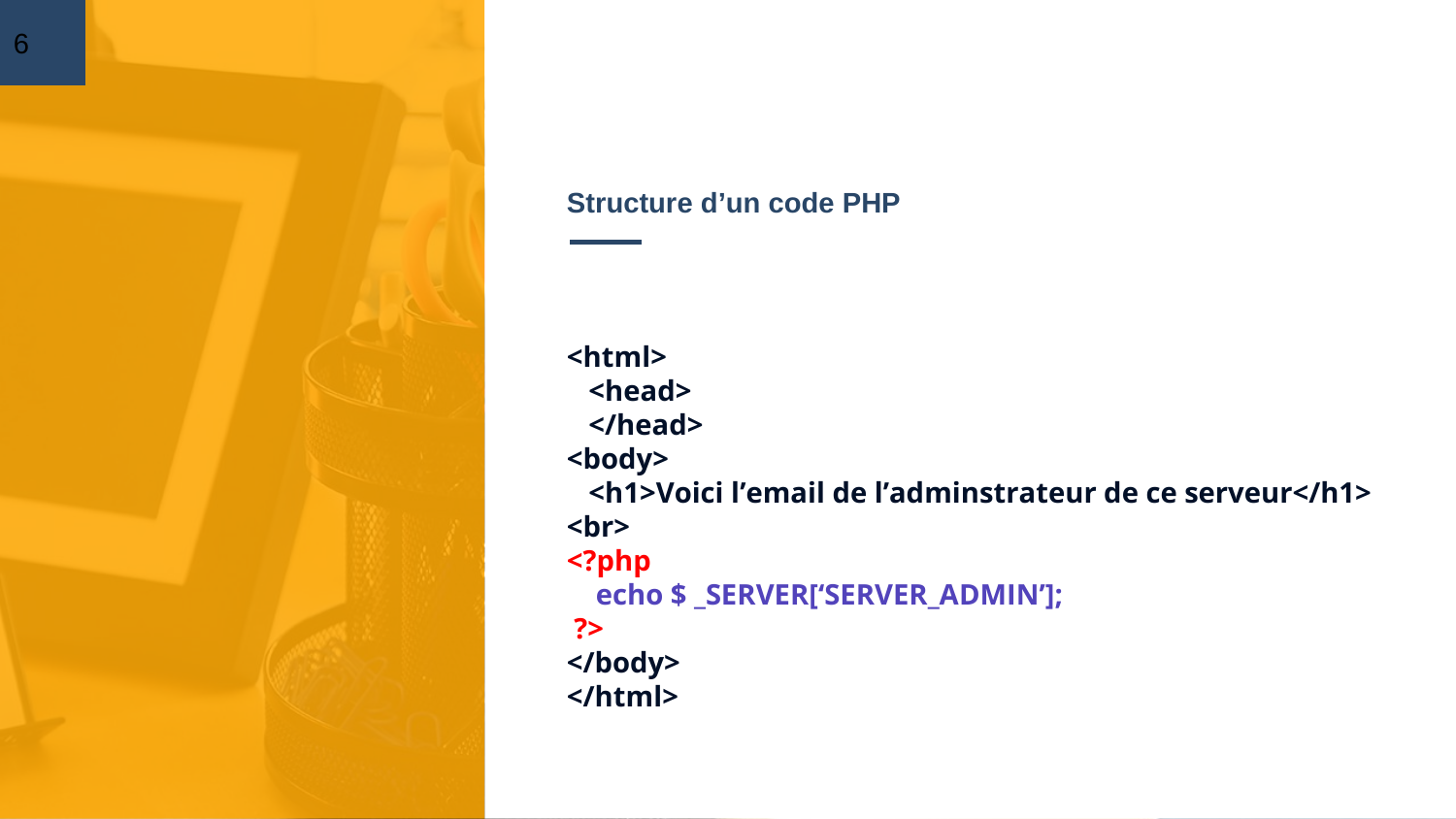

6
# Structure d’un code PHP

<html>
   <head>
   </head>
<body>
   <h1>Voici l’email de l’adminstrateur de ce serveur</h1>
<br>
<?php
    echo $ _SERVER[‘SERVER_ADMIN’];
 ?>
</body>
</html>